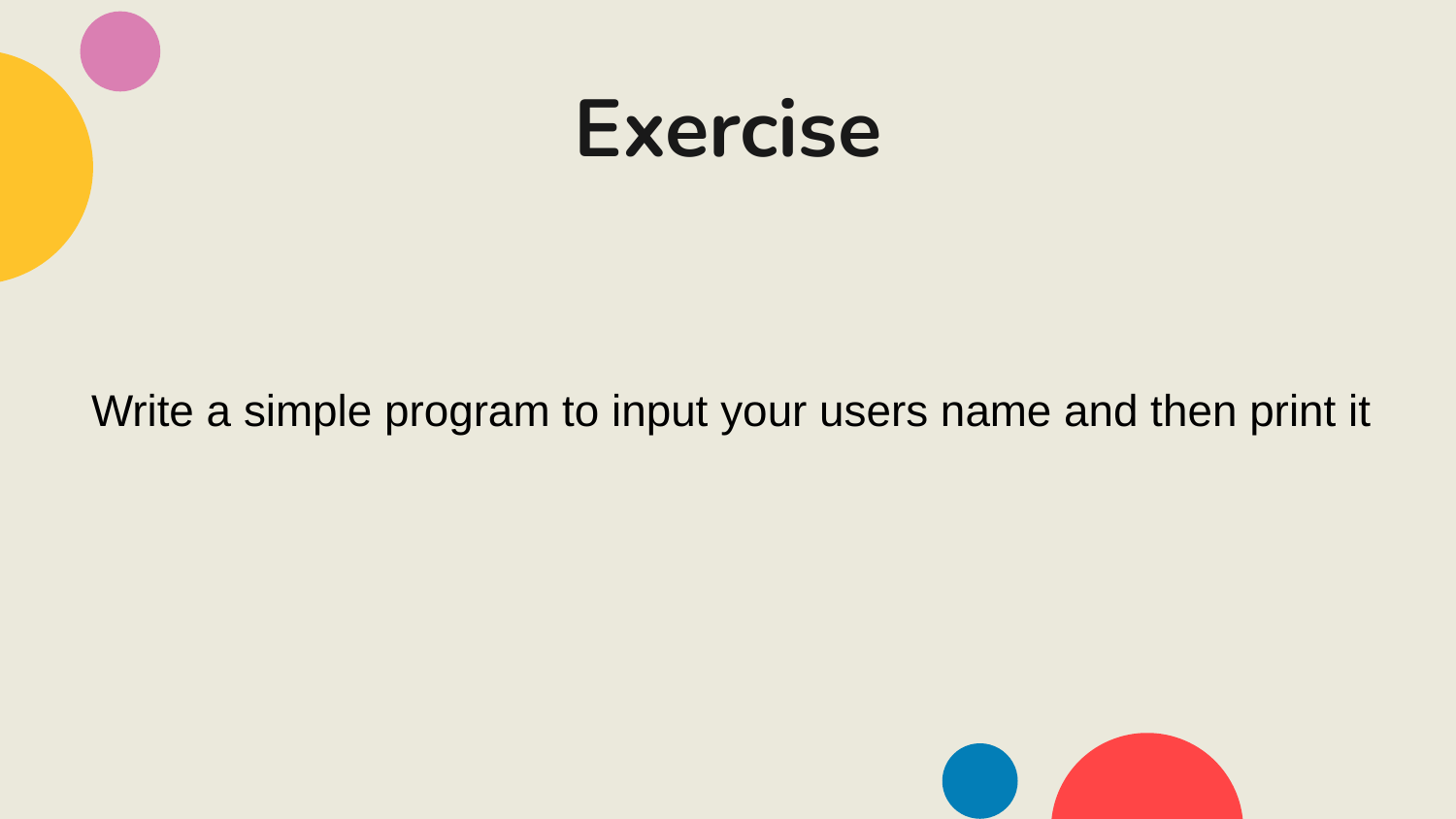

# Exercise
Write a simple program to input your users name and then print it